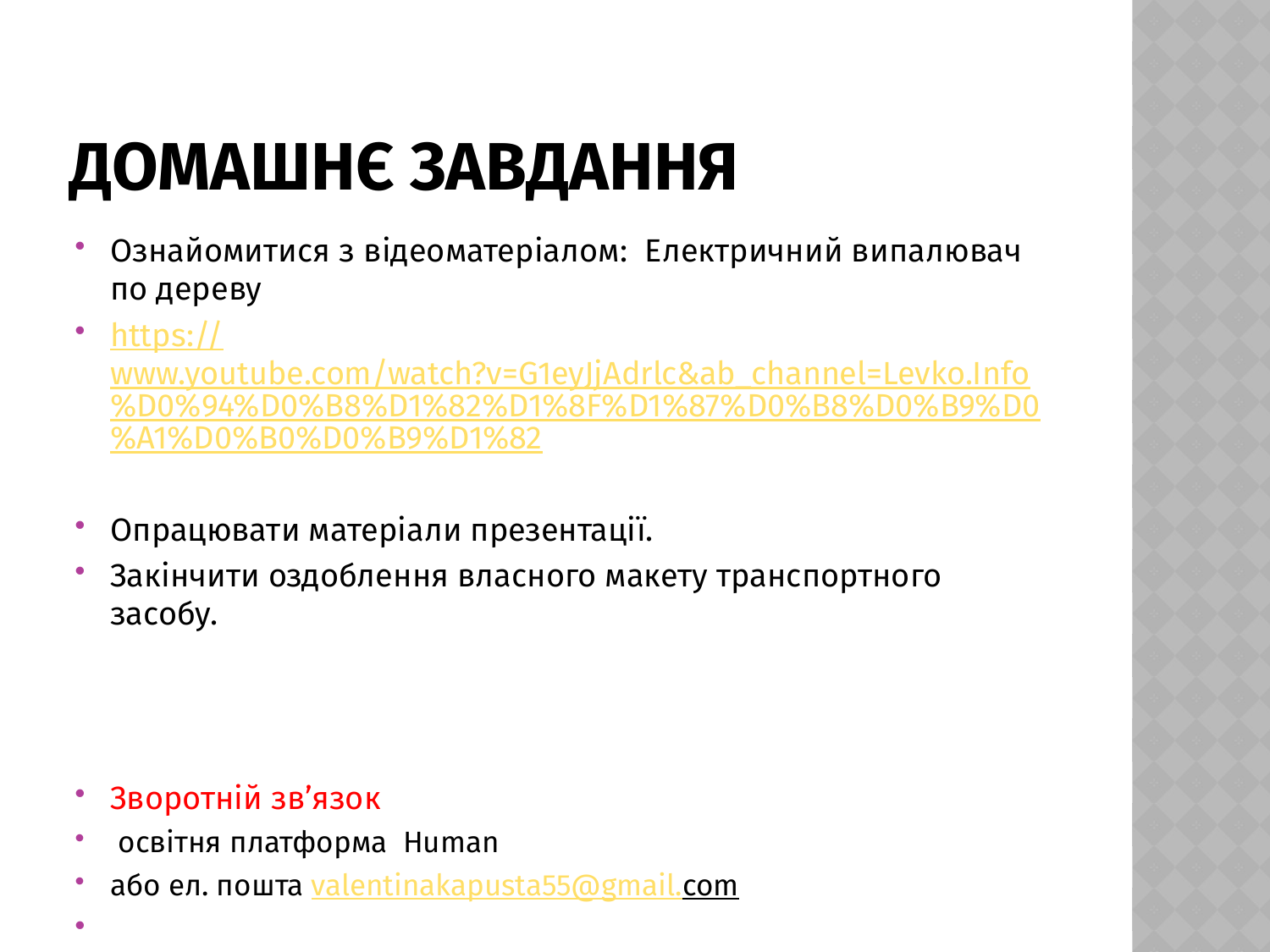

# Домашнє завдання
Ознайомитися з відеоматеріалом:  Електричний випалювач по дереву
https://www.youtube.com/watch?v=G1eyJjAdrlc&ab_channel=Levko.Info%D0%94%D0%B8%D1%82%D1%8F%D1%87%D0%B8%D0%B9%D0%A1%D0%B0%D0%B9%D1%82

Опрацювати матеріали презентації.
Закінчити оздоблення власного макету транспортного засобу.

Зворотній зв’язок
 освітня платформа  Human
або ел. пошта valentinakapusta55@gmail.com